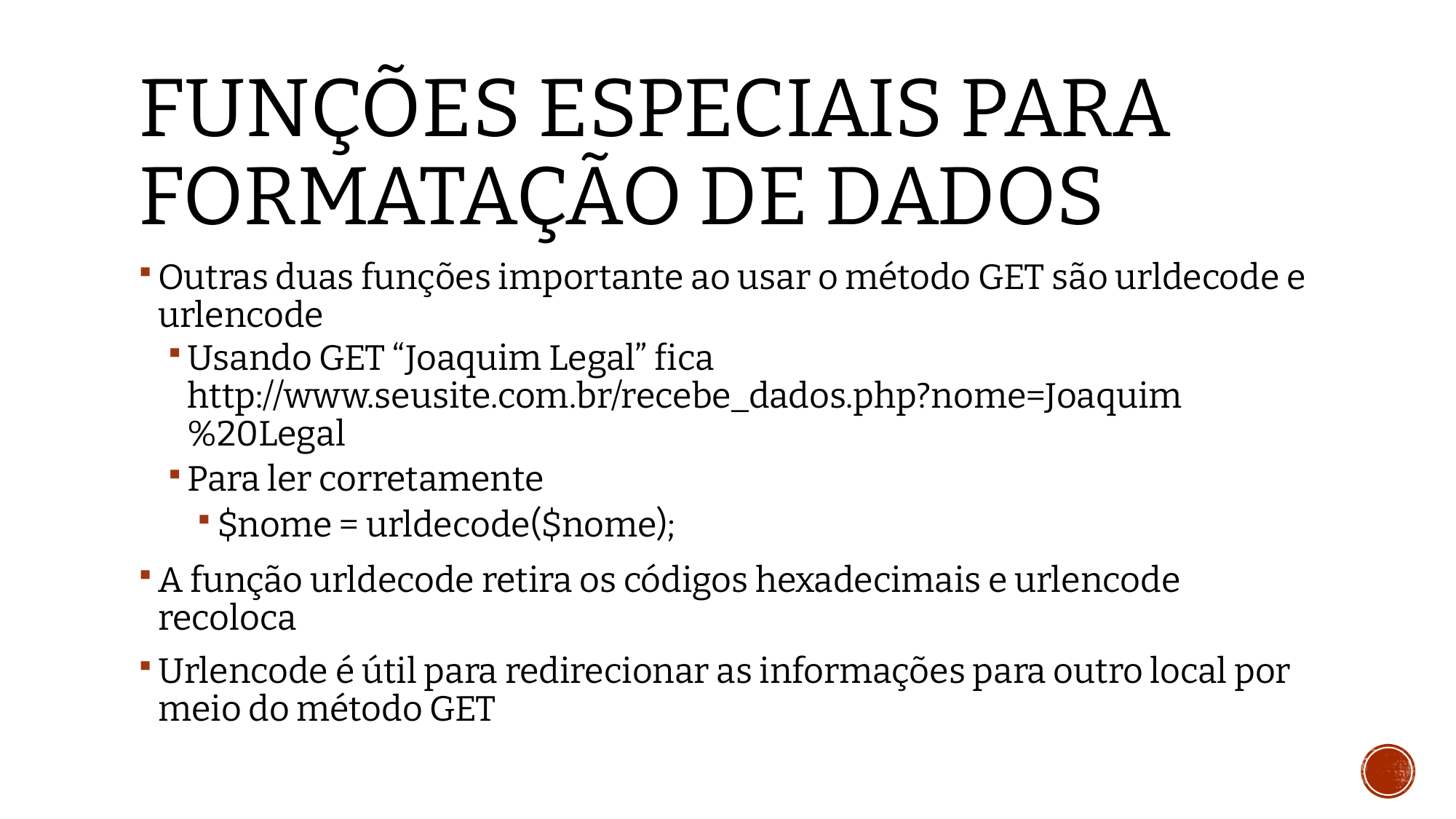

# Funções especiais para formatação de dados
Outras duas funções importante ao usar o método GET são urldecode e urlencode
Usando GET “Joaquim Legal” fica http://www.seusite.com.br/recebe_dados.php?nome=Joaquim%20Legal
Para ler corretamente
$nome = urldecode($nome);
A função urldecode retira os códigos hexadecimais e urlencode recoloca
Urlencode é útil para redirecionar as informações para outro local por meio do método GET